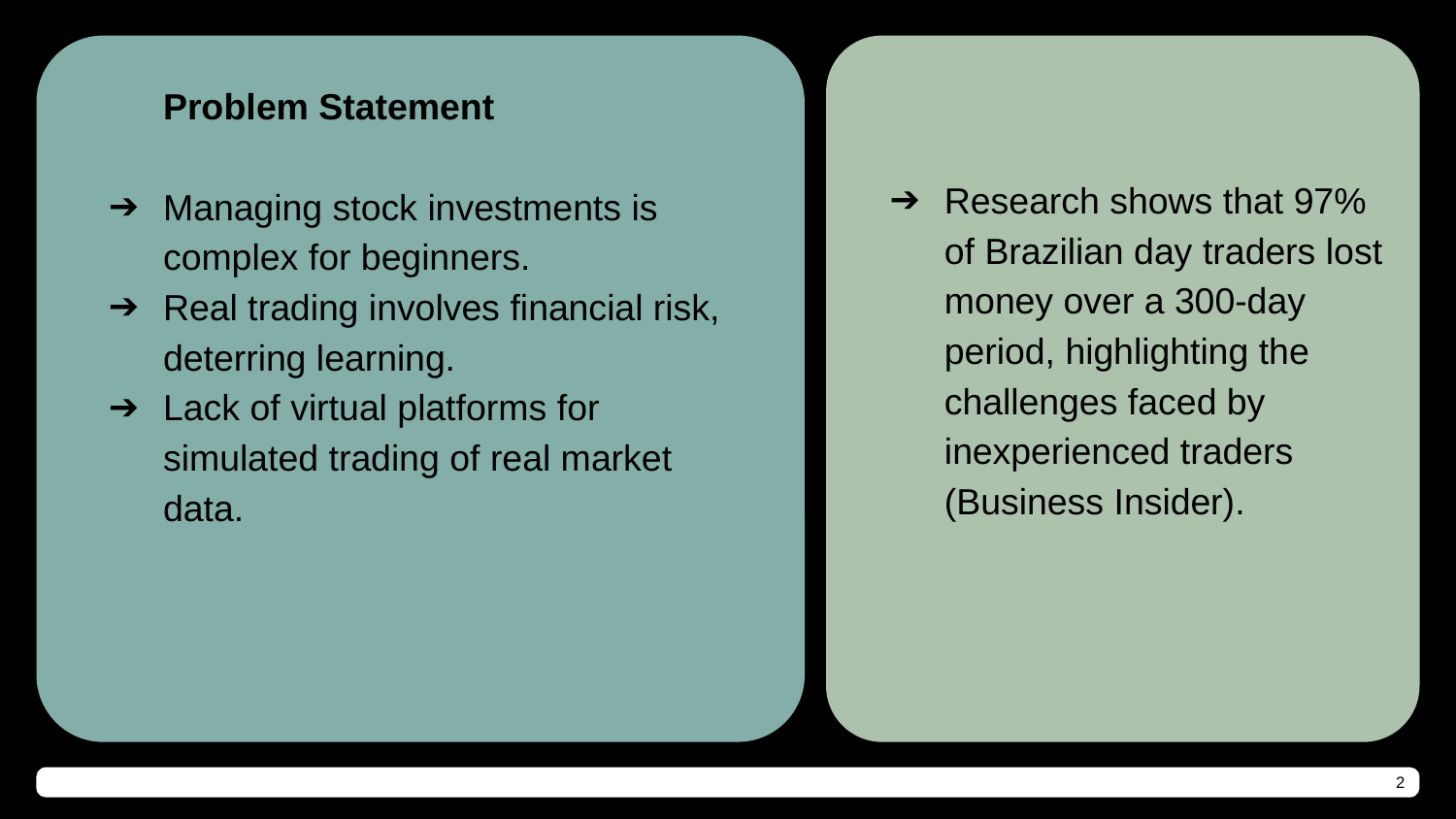

Problem Statement

Managing stock investments is complex for beginners.
Real trading involves financial risk, deterring learning.
Lack of virtual platforms for simulated trading of real market data.

Research shows that 97% of Brazilian day traders lost money over a 300-day period, highlighting the challenges faced by inexperienced traders (Business Insider).